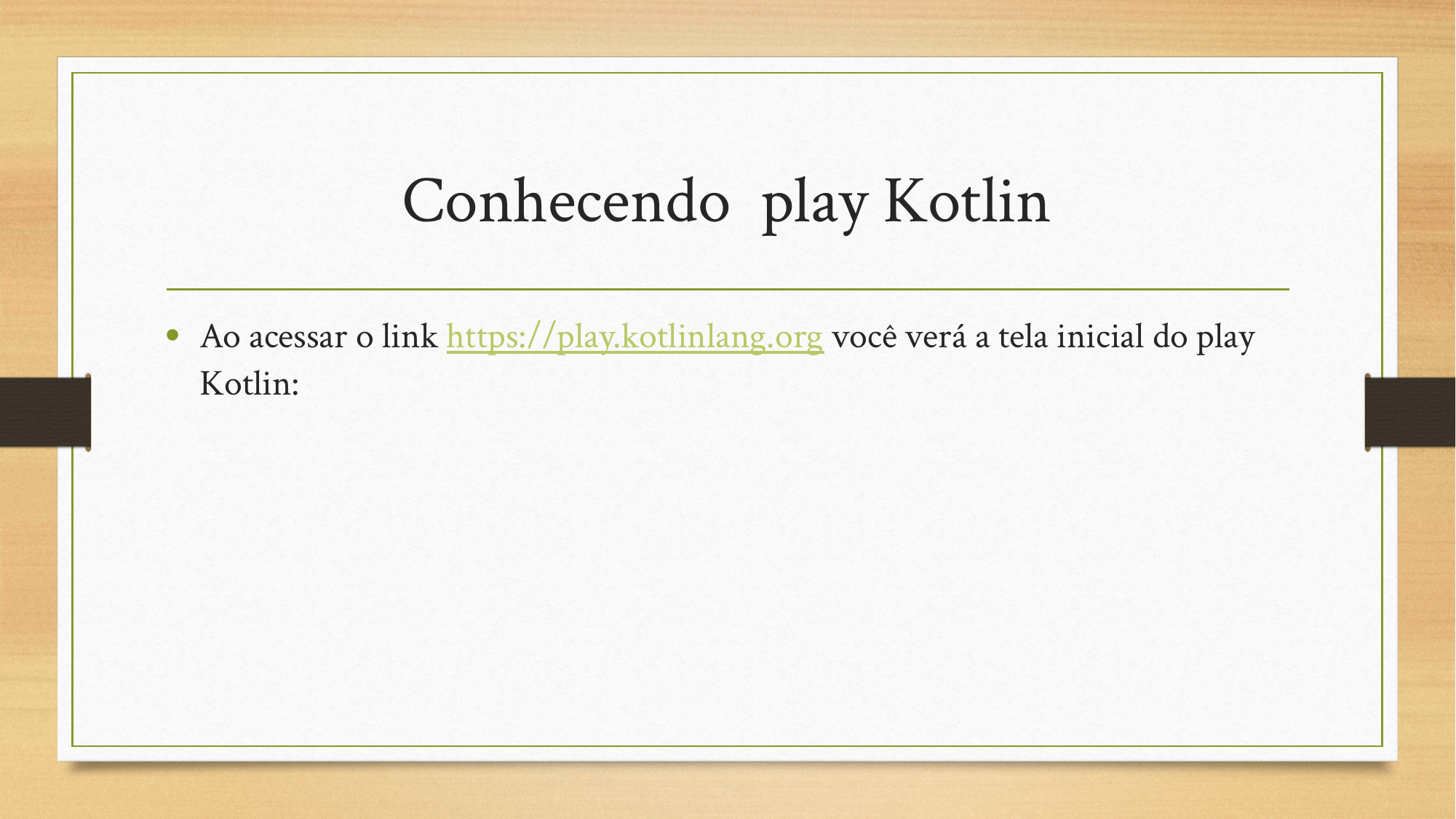

# Conhecendo  play Kotlin
Ao acessar o link https://play.kotlinlang.org você verá a tela inicial do play Kotlin: